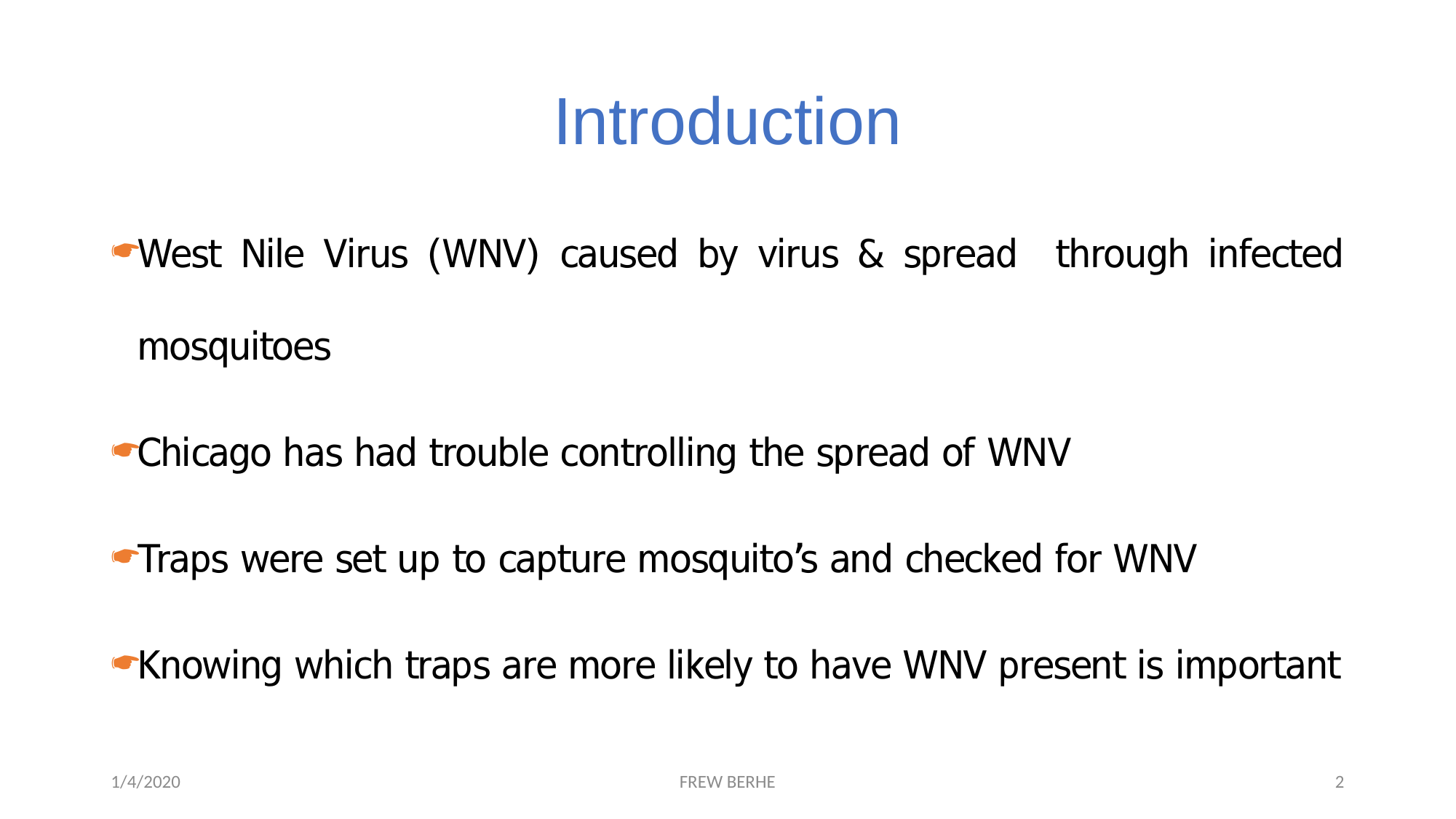

# Introduction
West Nile Virus (WNV) caused by virus & spread  through infected mosquitoes
Chicago has had trouble controlling the spread of WNV
Traps were set up to capture mosquito’s and checked for WNV
Knowing which traps are more likely to have WNV present is important

1/4/2020
FREW BERHE
2